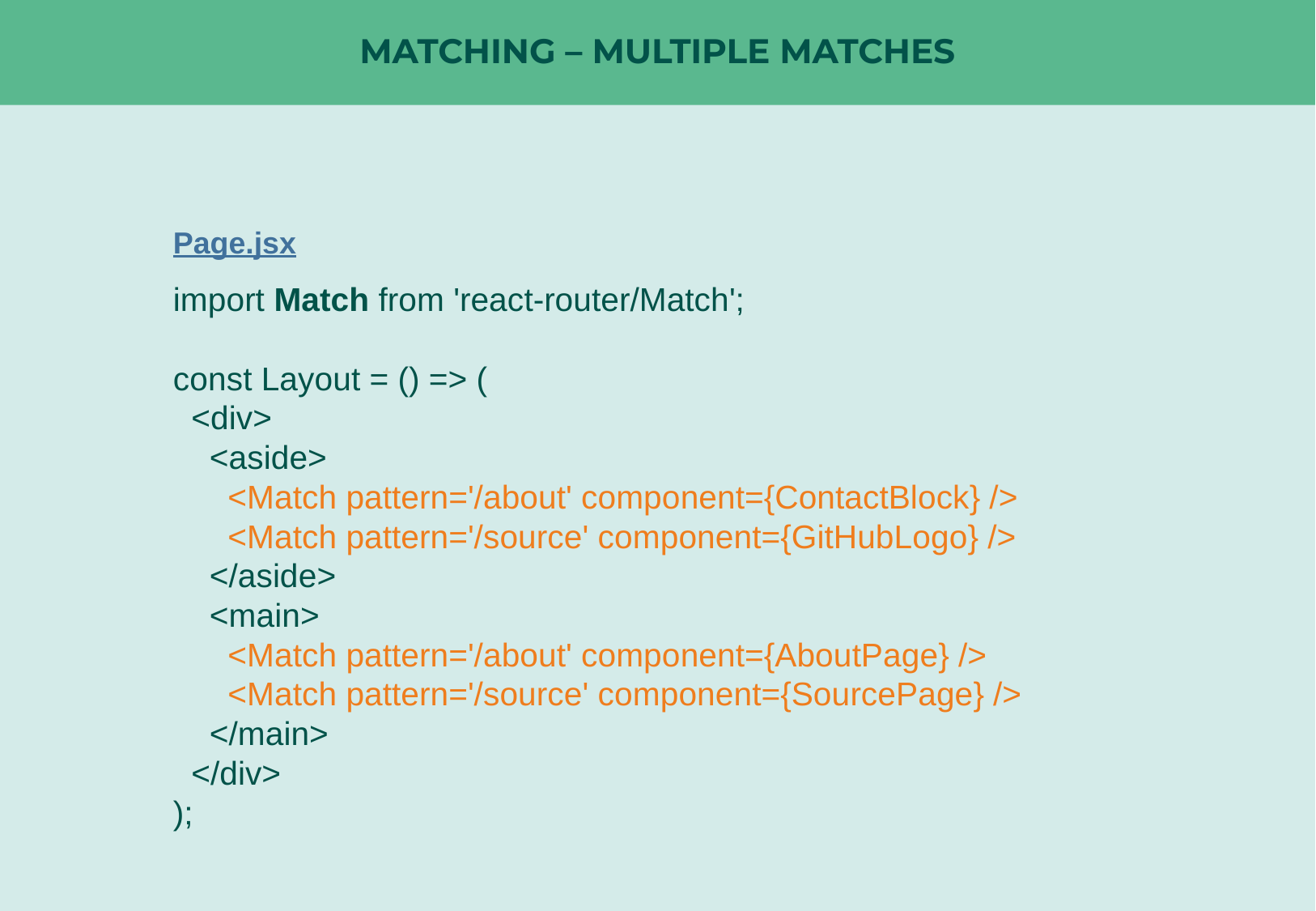

# Matching – Multiple Matches
Page.jsx
import Match from 'react-router/Match';

const Layout = () => (
  <div>
    <aside>
      <Match pattern='/about' component={ContactBlock} />
      <Match pattern='/source' component={GitHubLogo} />
    </aside>
    <main>
      <Match pattern='/about' component={AboutPage} />
      <Match pattern='/source' component={SourcePage} />
    </main>
  </div>
);